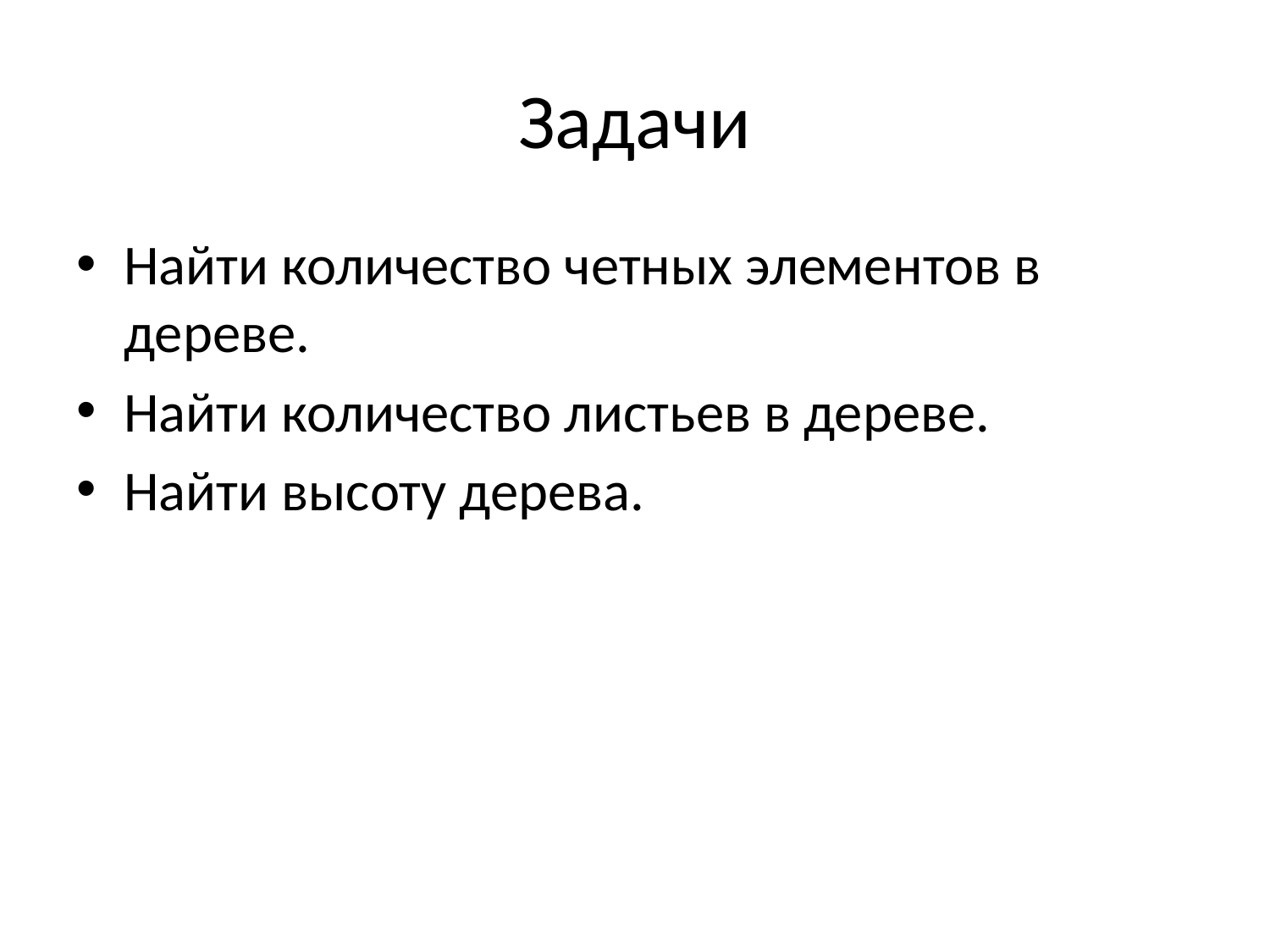

# Задачи
Найти количество четных элементов в дереве.
Найти количество листьев в дереве.
Найти высоту дерева.